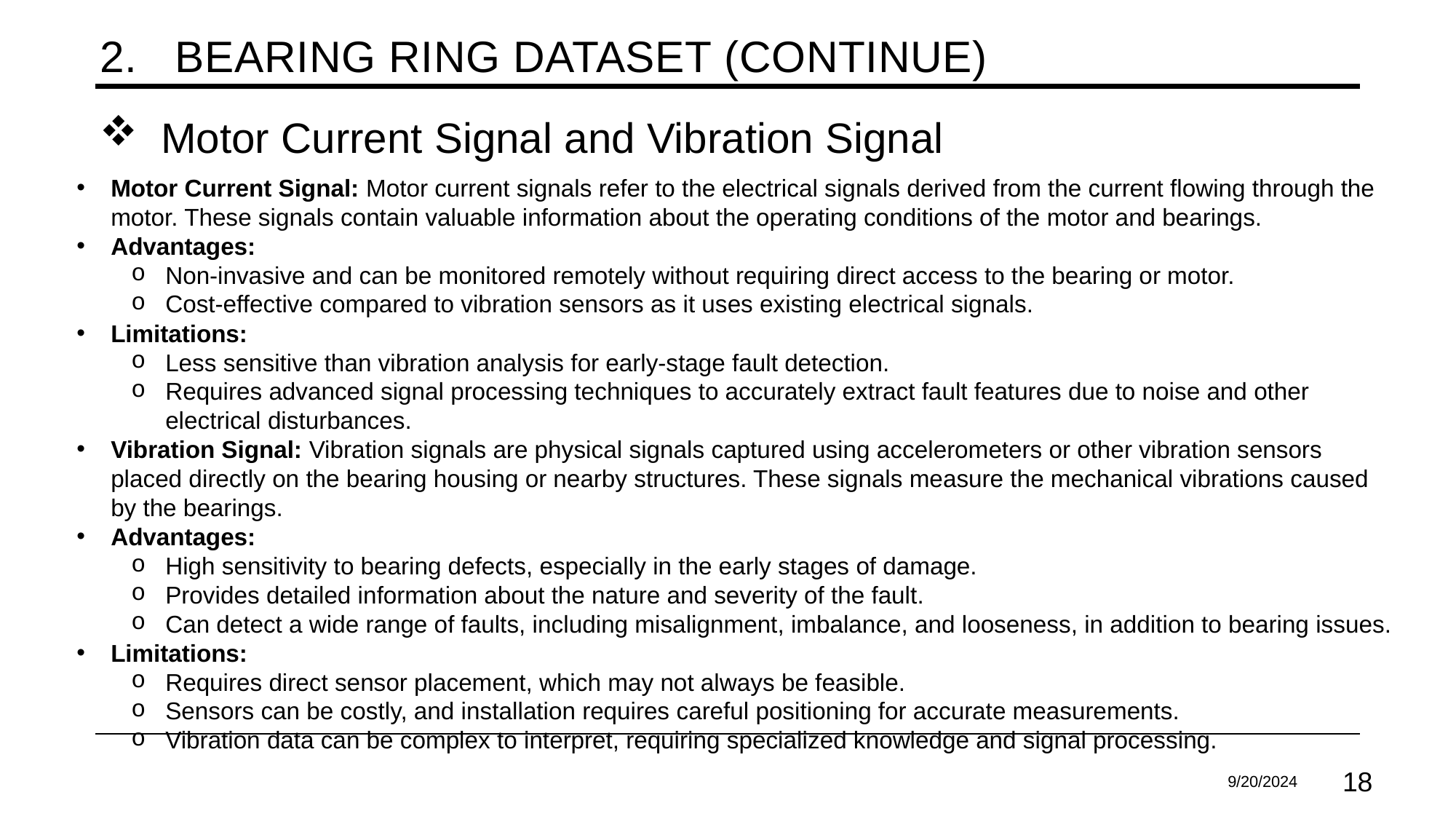

# 2.   Bearing ring dataset (Continue)
Motor Current Signal and Vibration Signal
Motor Current Signal: Motor current signals refer to the electrical signals derived from the current flowing through the motor. These signals contain valuable information about the operating conditions of the motor and bearings.
Advantages:
Non-invasive and can be monitored remotely without requiring direct access to the bearing or motor.
Cost-effective compared to vibration sensors as it uses existing electrical signals.
Limitations:
Less sensitive than vibration analysis for early-stage fault detection.
Requires advanced signal processing techniques to accurately extract fault features due to noise and other electrical disturbances.
Vibration Signal: Vibration signals are physical signals captured using accelerometers or other vibration sensors placed directly on the bearing housing or nearby structures. These signals measure the mechanical vibrations caused by the bearings.
Advantages:
High sensitivity to bearing defects, especially in the early stages of damage.
Provides detailed information about the nature and severity of the fault.
Can detect a wide range of faults, including misalignment, imbalance, and looseness, in addition to bearing issues.
Limitations:
Requires direct sensor placement, which may not always be feasible.
Sensors can be costly, and installation requires careful positioning for accurate measurements.
Vibration data can be complex to interpret, requiring specialized knowledge and signal processing.

9/20/2024
18